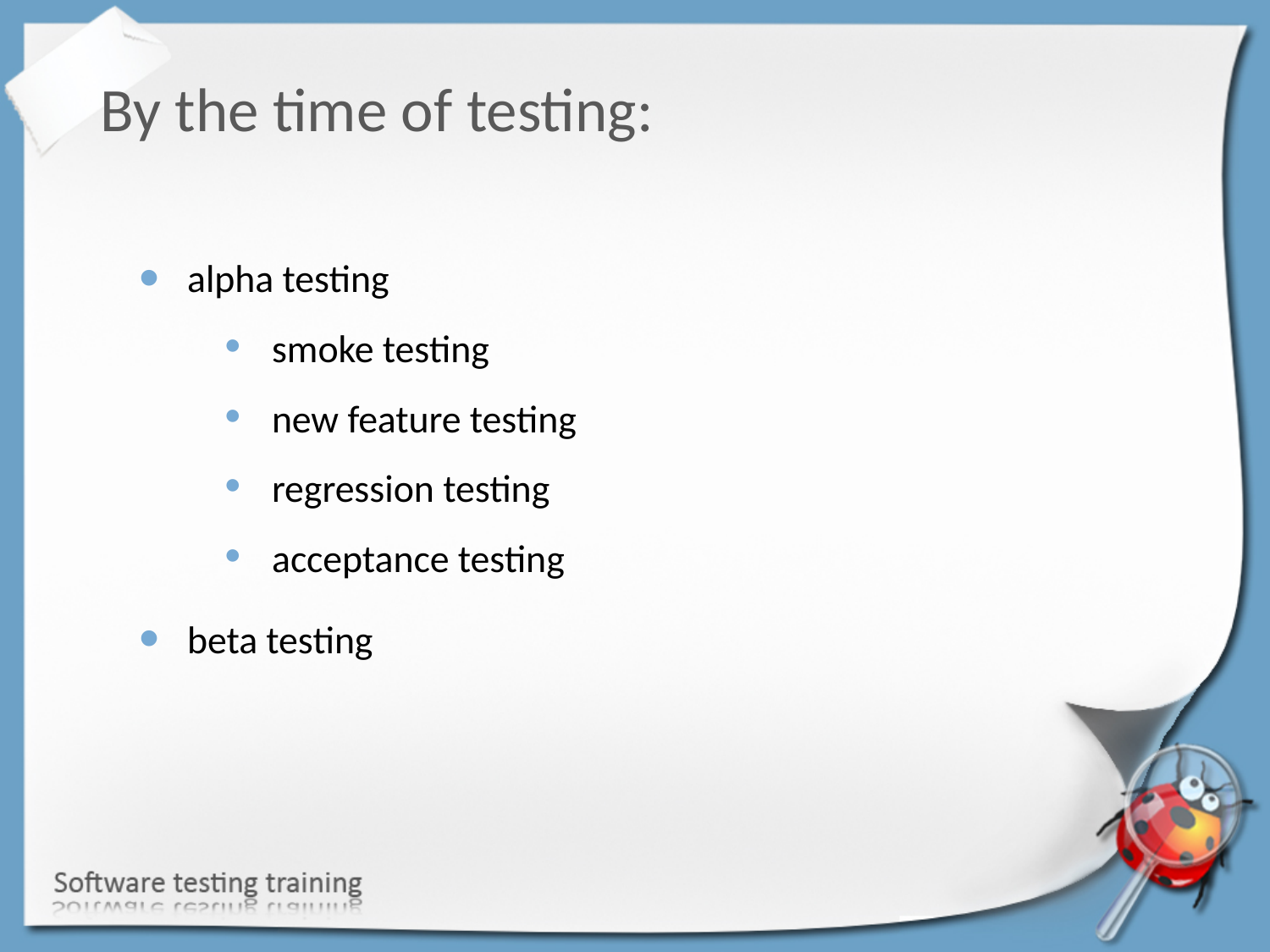

By the time of testing:
alpha testing
smoke testing
new feature testing
regression testing
acceptance testing
beta testing